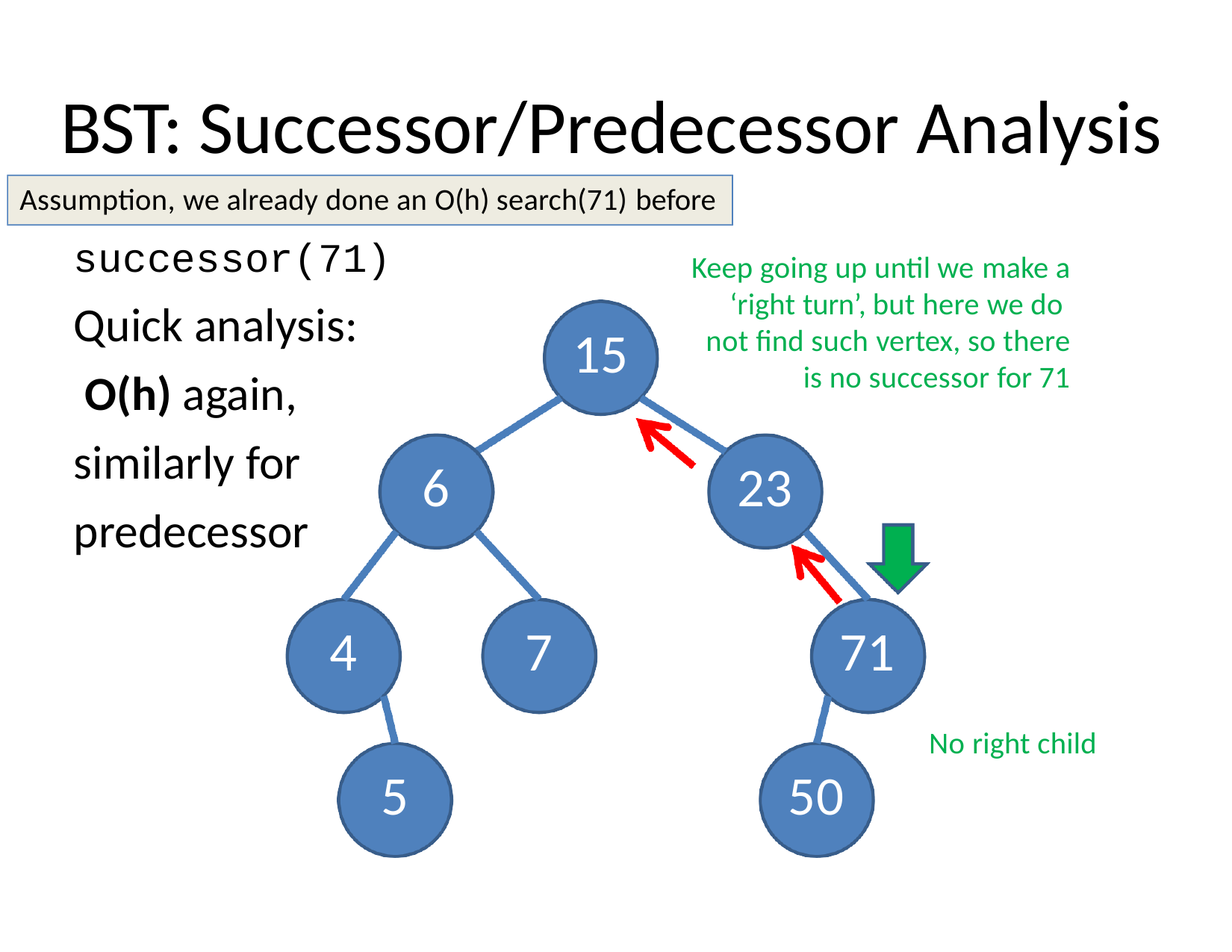

# BST: Successor/Predecessor Analysis

Assumption, we already done an O(h) search(71) before
successor(71)
Keep going up until we make a  ‘right turn’, but here we do  not find such vertex, so there  is no successor for 71
Quick analysis:  O(h) again,  similarly for  predecessor

15
6
23
4
7
71
No right child
5
50